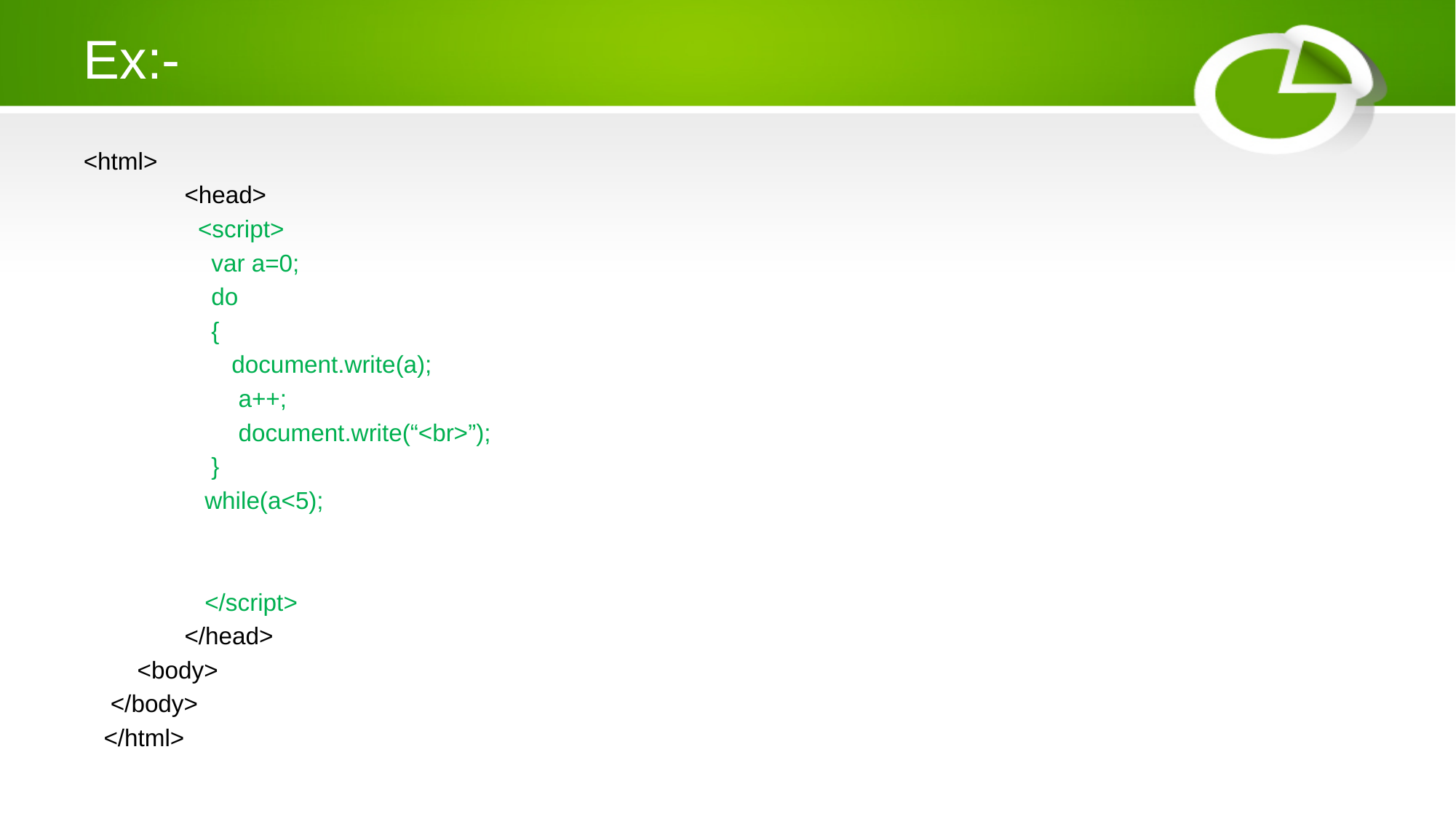

# Ex:-
<html>
               <head>
                 <script>
                   var a=0;
                   do
                   {
                      document.write(a);
                       a++;
                       document.write(“<br>”);
                   }
                  while(a<5);

                  </script>
               </head>
        <body>
    </body>
   </html>